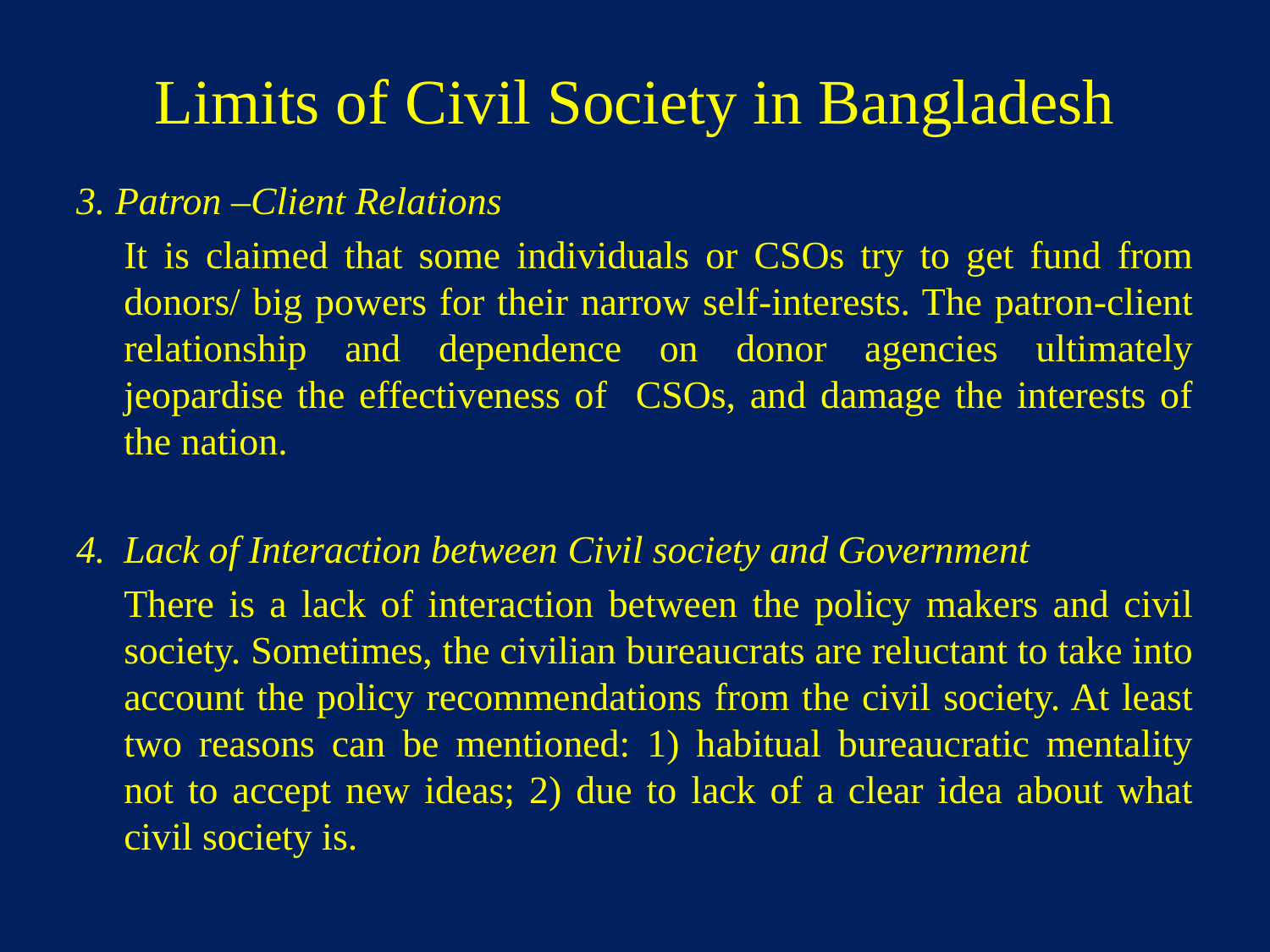

# Limits of Civil Society in Bangladesh
3. Patron –Client Relations
	It is claimed that some individuals or CSOs try to get fund from donors/ big powers for their narrow self-interests. The patron-client relationship and dependence on donor agencies ultimately jeopardise the effectiveness of  CSOs, and damage the interests of the nation.

4. 	Lack of Interaction between Civil society and Government
	There is a lack of interaction between the policy makers and civil society. Sometimes, the civilian bureaucrats are reluctant to take into account the policy recommendations from the civil society. At least two reasons can be mentioned: 1) habitual bureaucratic mentality not to accept new ideas; 2) due to lack of a clear idea about what civil society is.